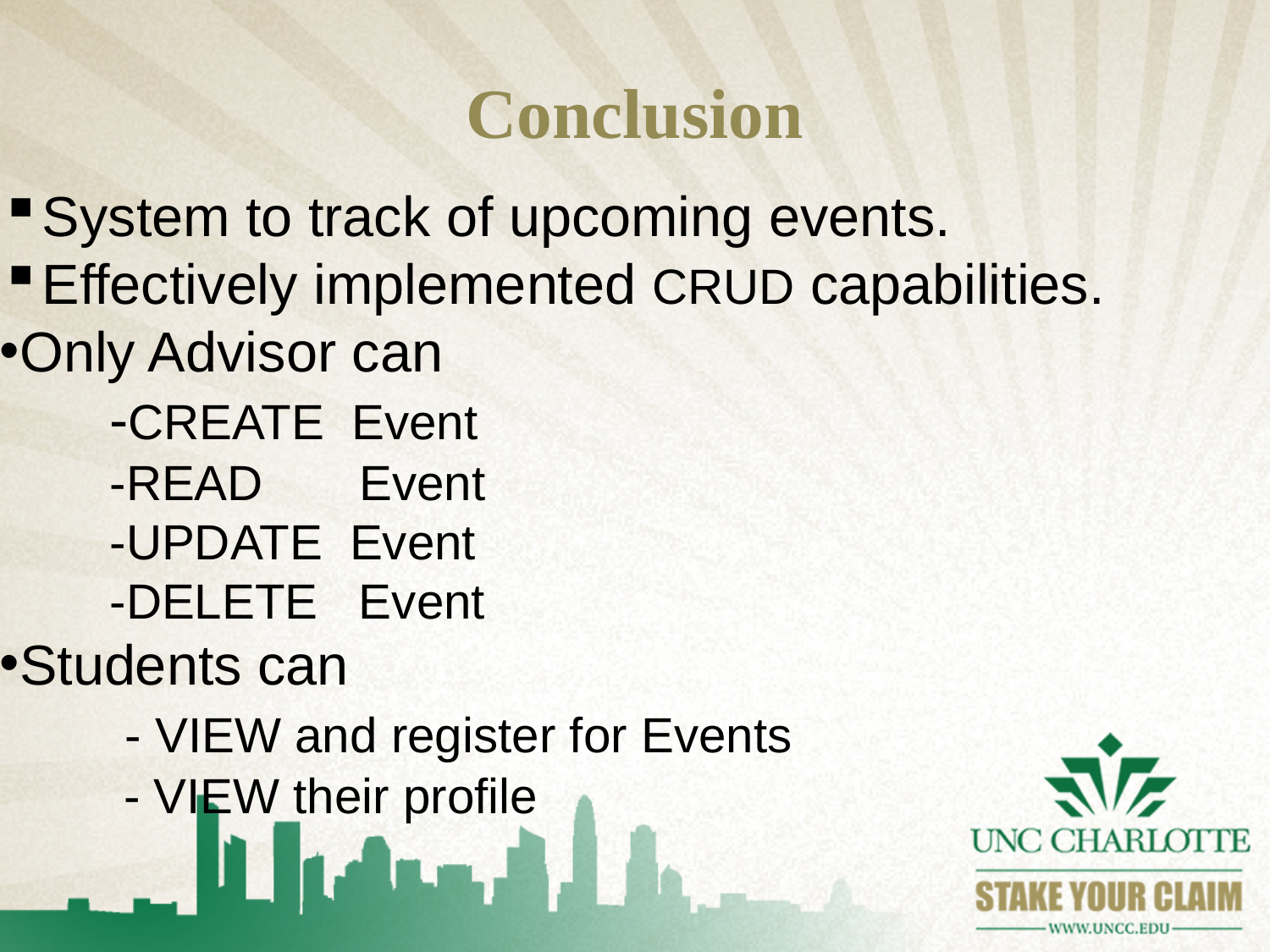

# Conclusion
System to track of upcoming events.
Effectively implemented CRUD capabilities.
Only Advisor can
       -CREATE  Event
        -READ       Event
        -UPDATE  Event
        -DELETE   Event
Students can
        - VIEW and register for Events
         - VIEW their profile